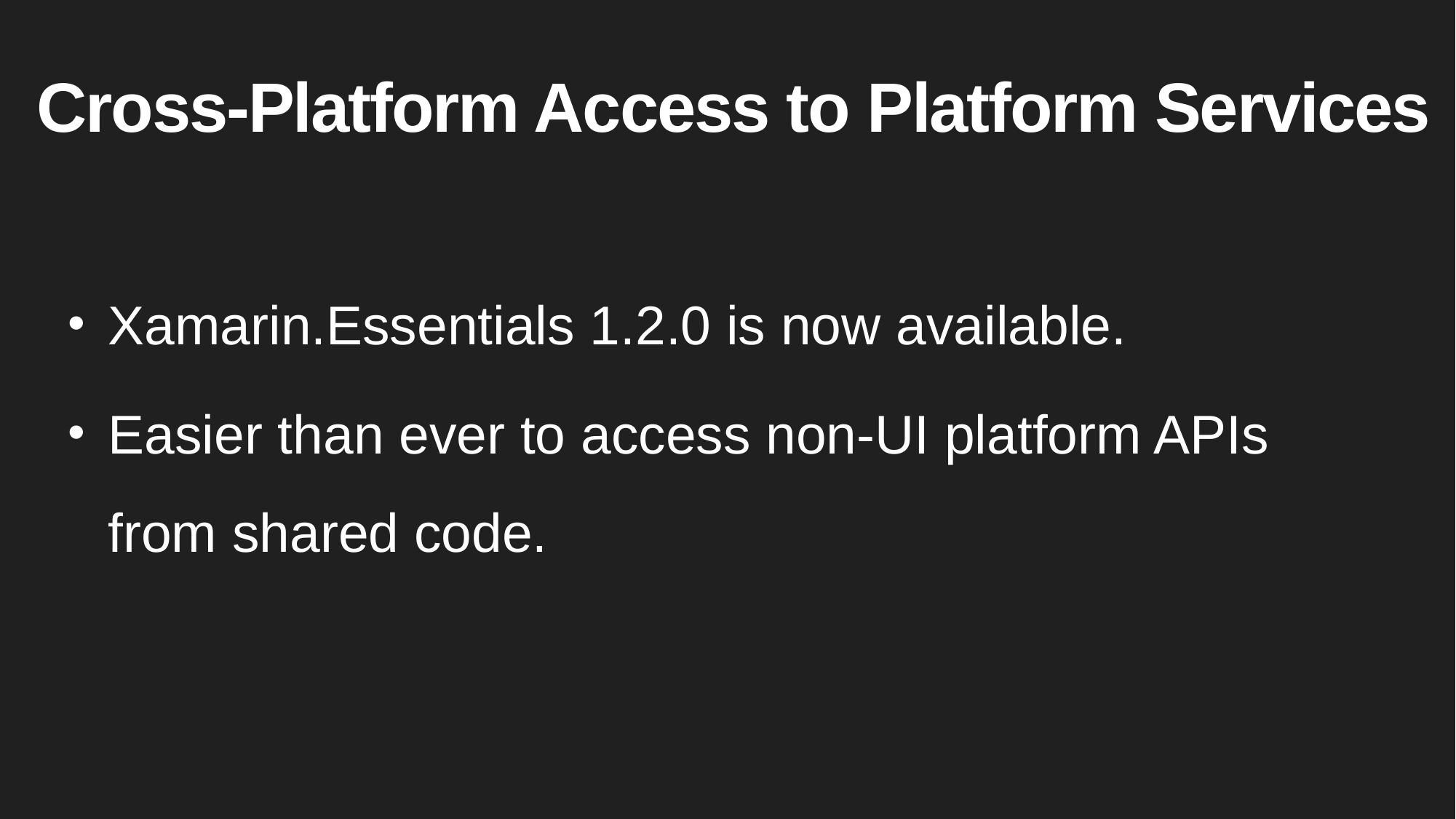

# Cross-Platform Access to Platform Services
Xamarin.Essentials 1.2.0 is now available.
Easier than ever to access non-UI platform APIs from shared code.